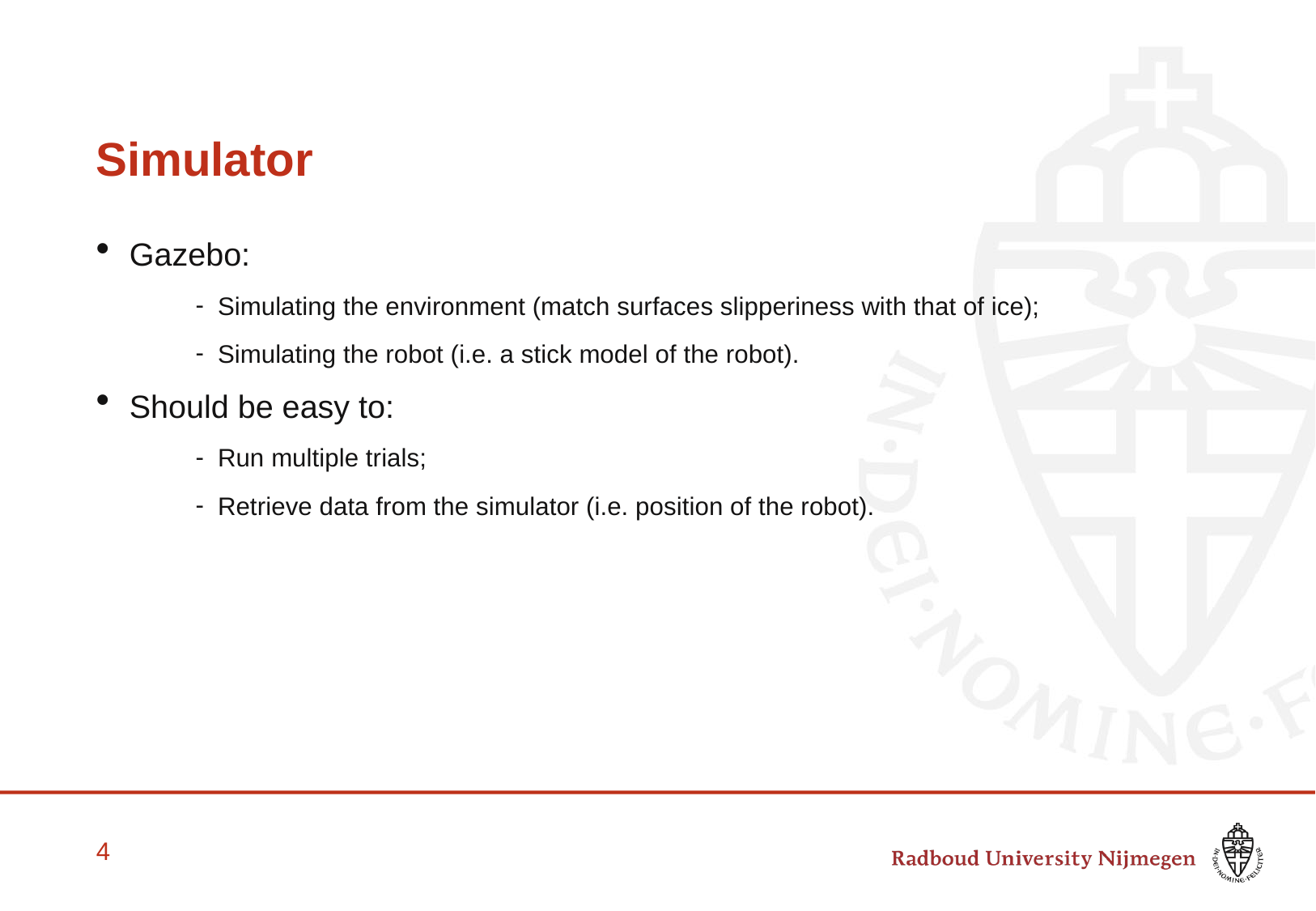

# Simulator
Gazebo:
Simulating the environment (match surfaces slipperiness with that of ice);
Simulating the robot (i.e. a stick model of the robot).
Should be easy to:
Run multiple trials;
Retrieve data from the simulator (i.e. position of the robot).
4